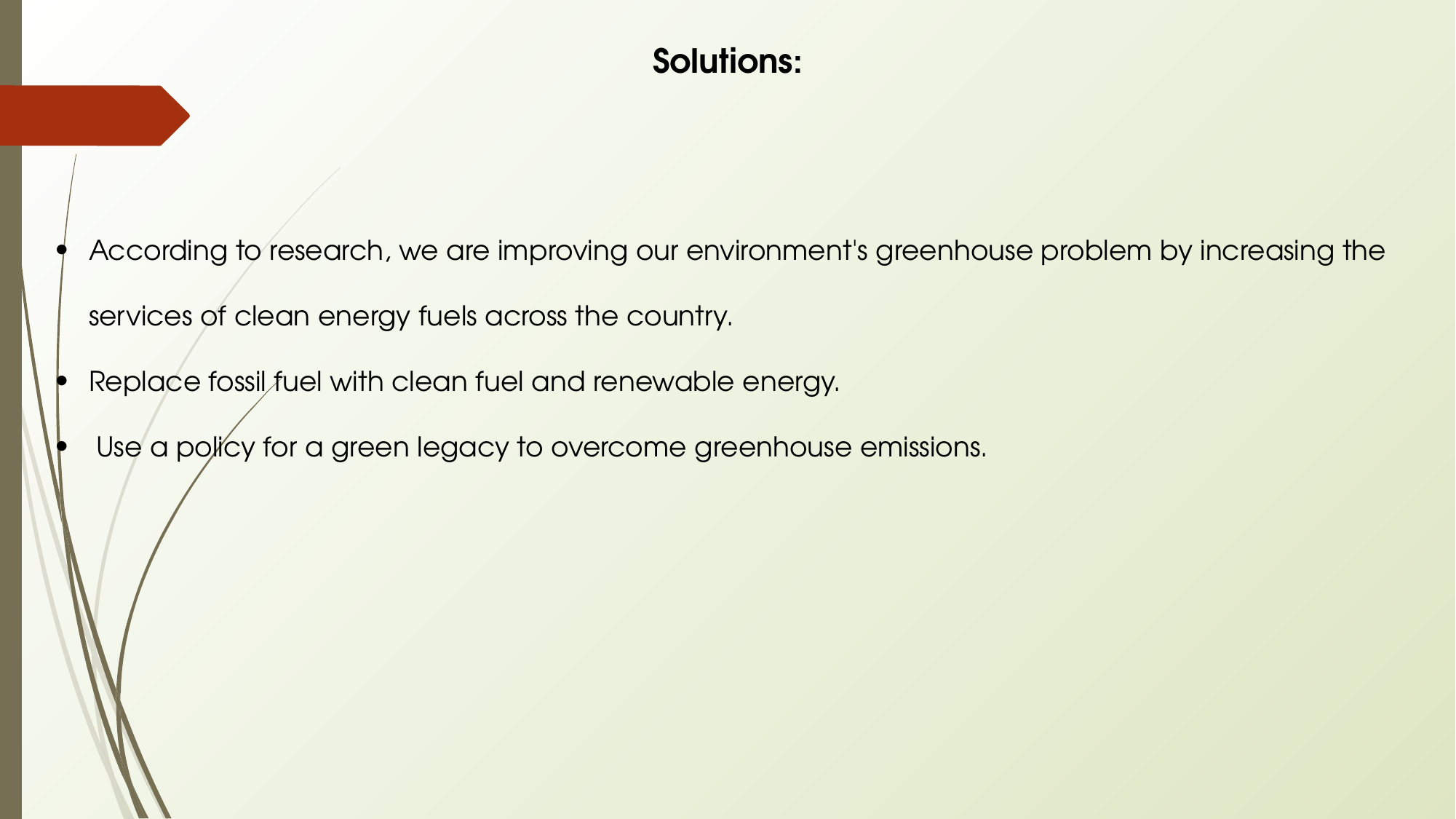

Solutions:

According to research, we are improving our environment's greenhouse problem by increasing the services of clean energy fuels across the country.
Replace fossil fuel with clean fuel and renewable energy.
 Use a policy for a green legacy to overcome greenhouse emissions.